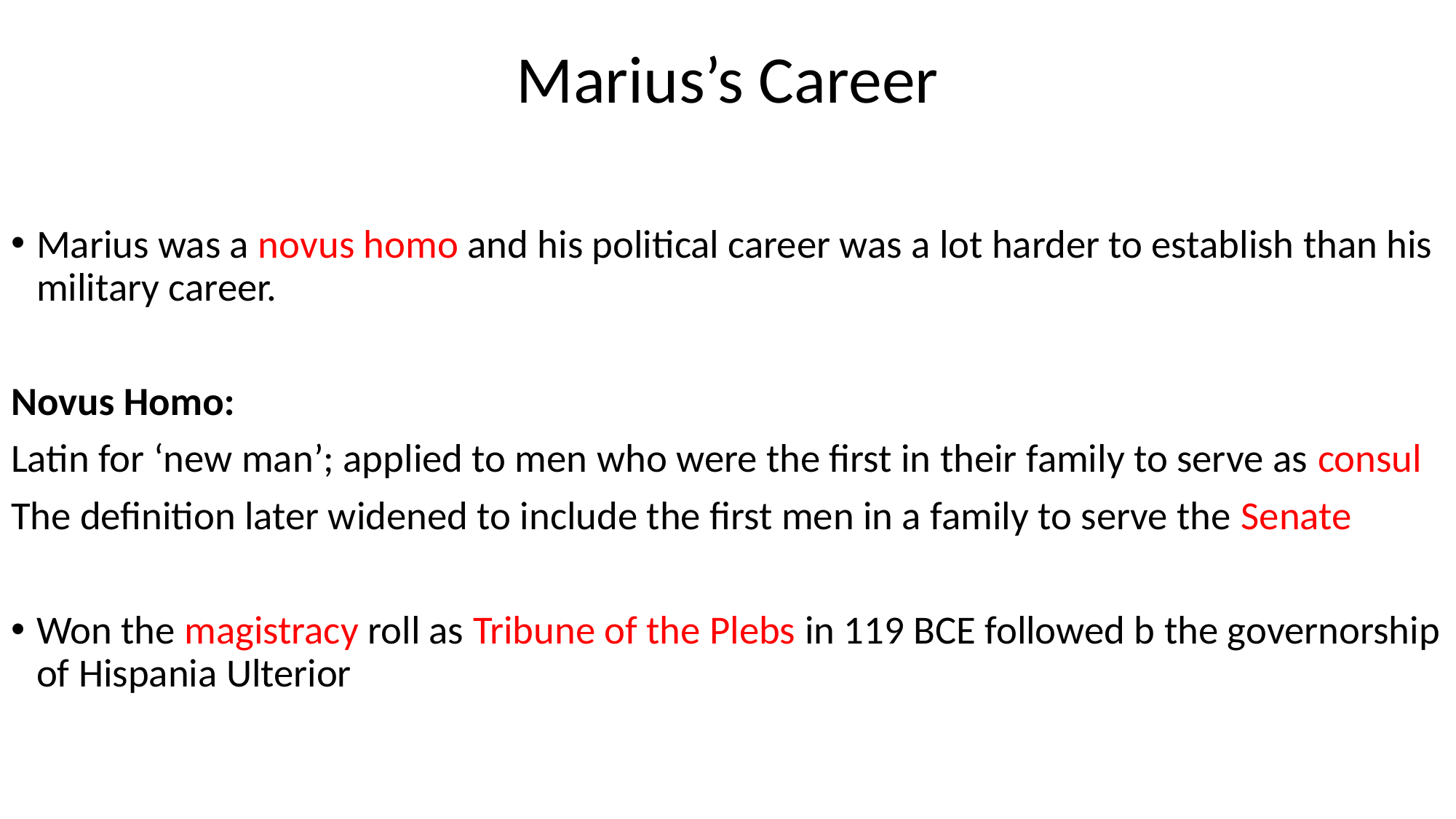

# Marius’s Career
Marius was a novus homo and his political career was a lot harder to establish than his military career.

Novus Homo:
Latin for ‘new man’; applied to men who were the first in their family to serve as consul
The definition later widened to include the first men in a family to serve the Senate

Won the magistracy roll as Tribune of the Plebs in 119 BCE followed b the governorship of Hispania Ulterior